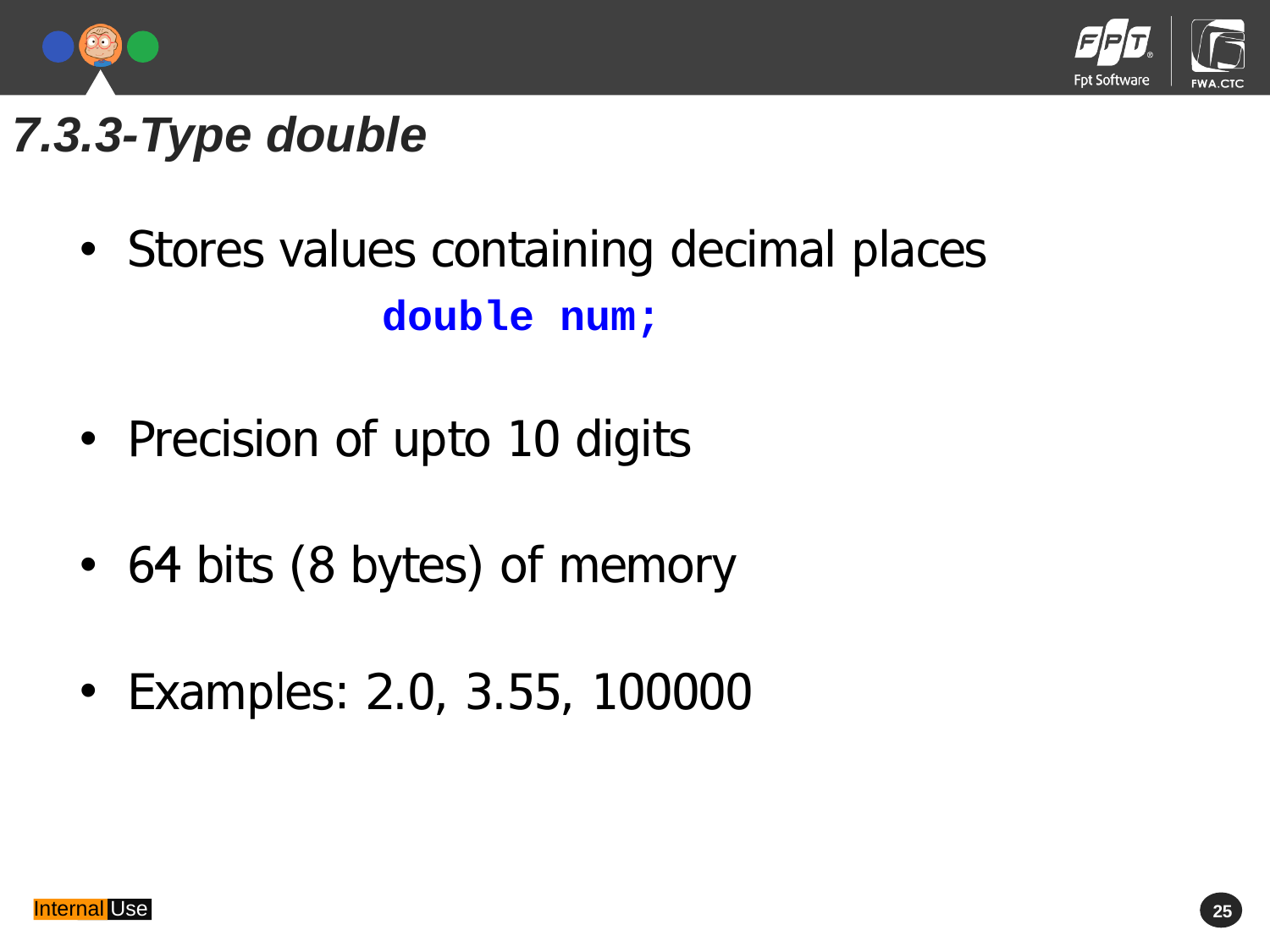

7.3.3-Type double
Stores values containing decimal places
		 	double num;

Precision of upto 10 digits

64 bits (8 bytes) of memory

Examples: 2.0, 3.55, 100000

  25